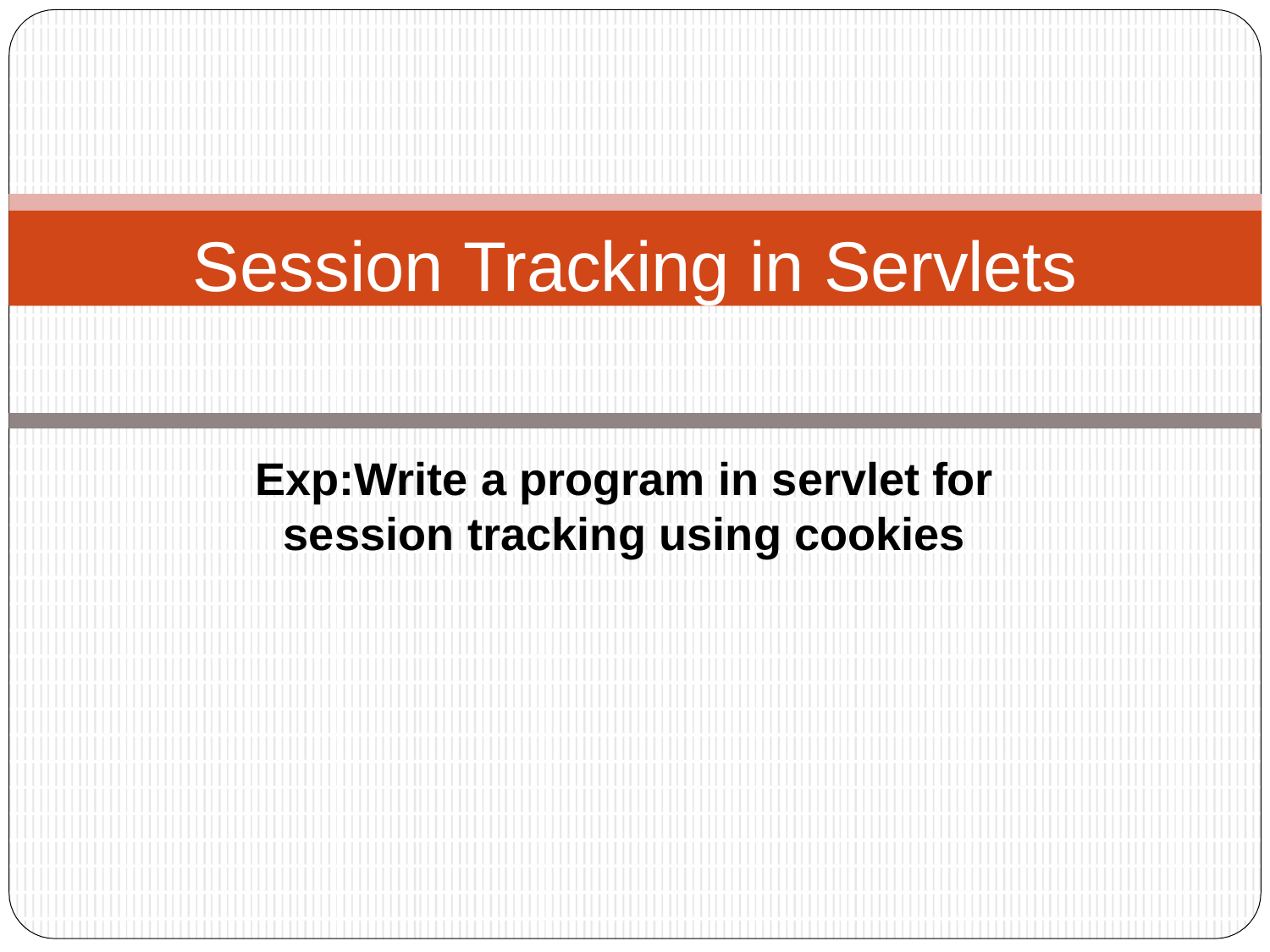

Session Tracking in Servlets
Exp:Write a program in servlet for session tracking using cookies